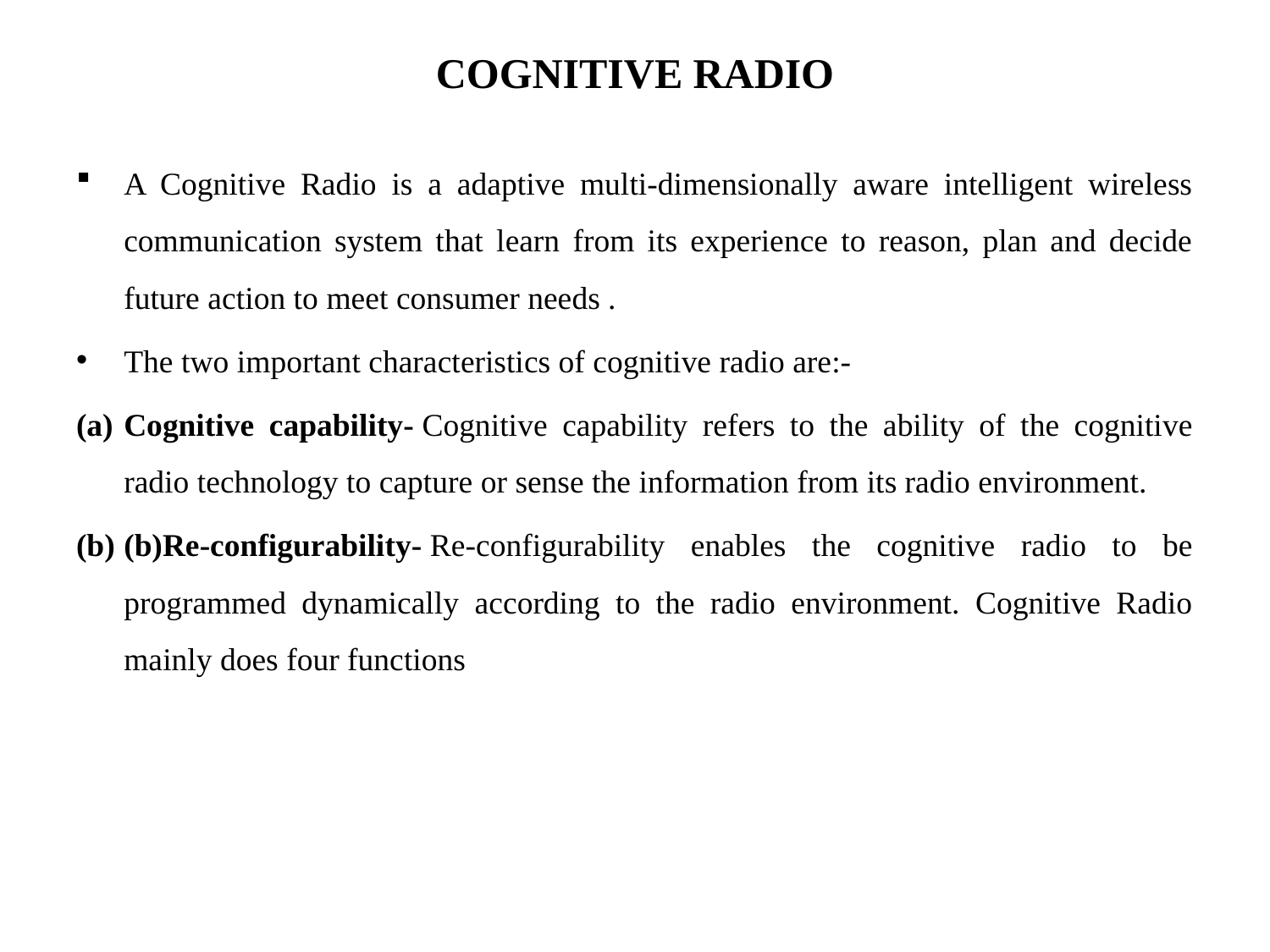

# COGNITIVE RADIO
A Cognitive Radio is a adaptive multi-dimensionally aware intelligent wireless communication system that learn from its experience to reason, plan and decide future action to meet consumer needs .
The two important characteristics of cognitive radio are:-
Cognitive capability- Cognitive capability refers to the ability of the cognitive radio technology to capture or sense the information from its radio environment.
(b)Re-configurability- Re-configurability enables the cognitive radio to be programmed dynamically according to the radio environment. Cognitive Radio mainly does four functions